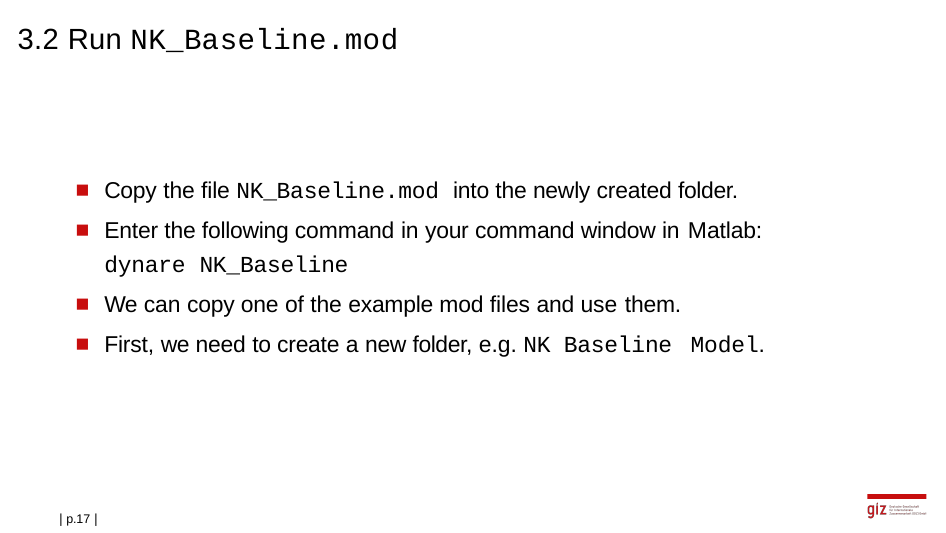

# 3.2 Run NK_Baseline.mod
Copy the file NK_Baseline.mod into the newly created folder.
Enter the following command in your command window in Matlab:
dynare NK_Baseline
We can copy one of the example mod files and use them.
First, we need to create a new folder, e.g. NK Baseline Model.
| p.17 |